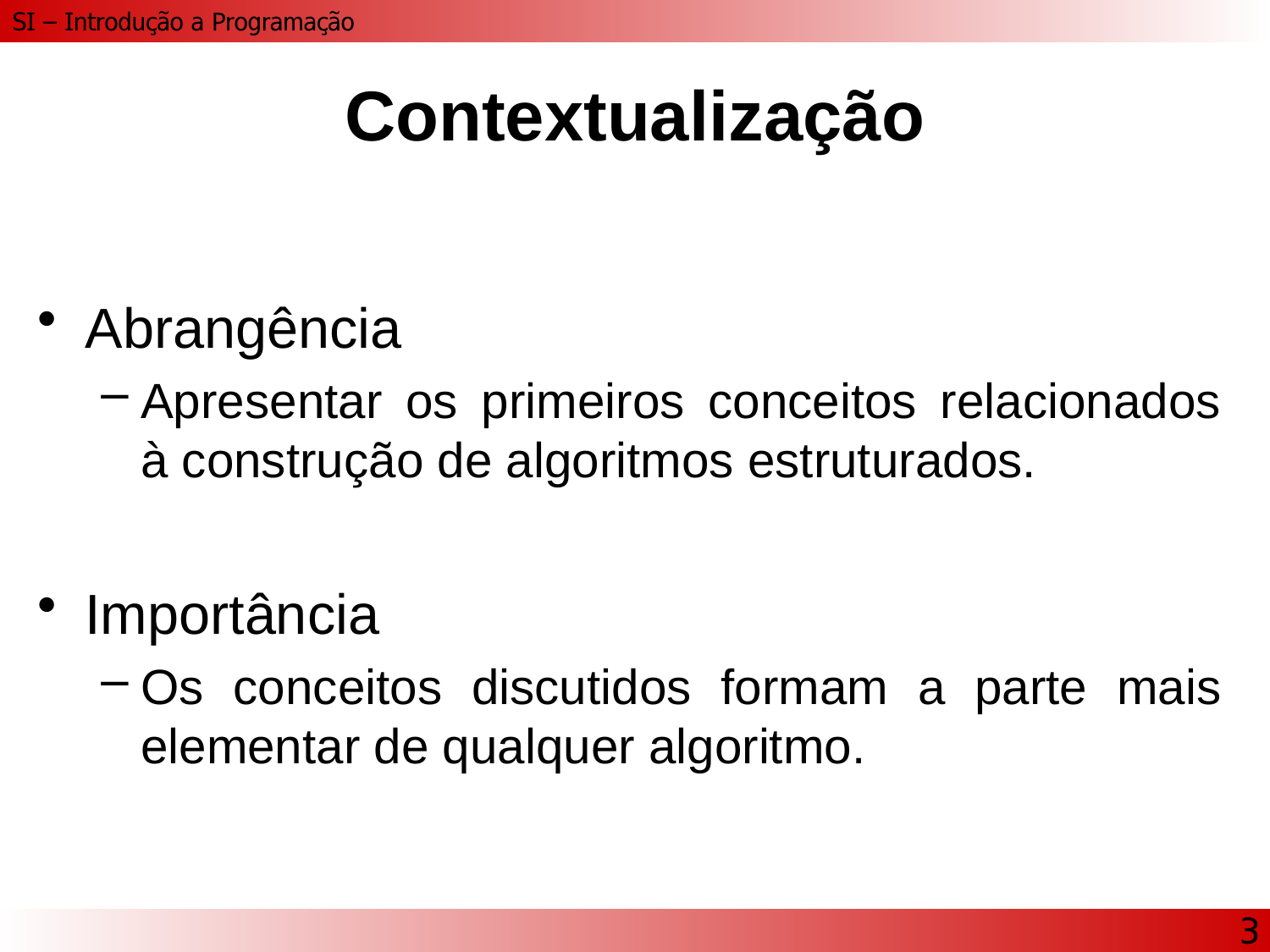

# Contextualização

Abrangência
Apresentar os primeiros conceitos relacionados à construção de algoritmos estruturados.

Importância
Os conceitos discutidos formam a parte mais elementar de qualquer algoritmo.
3